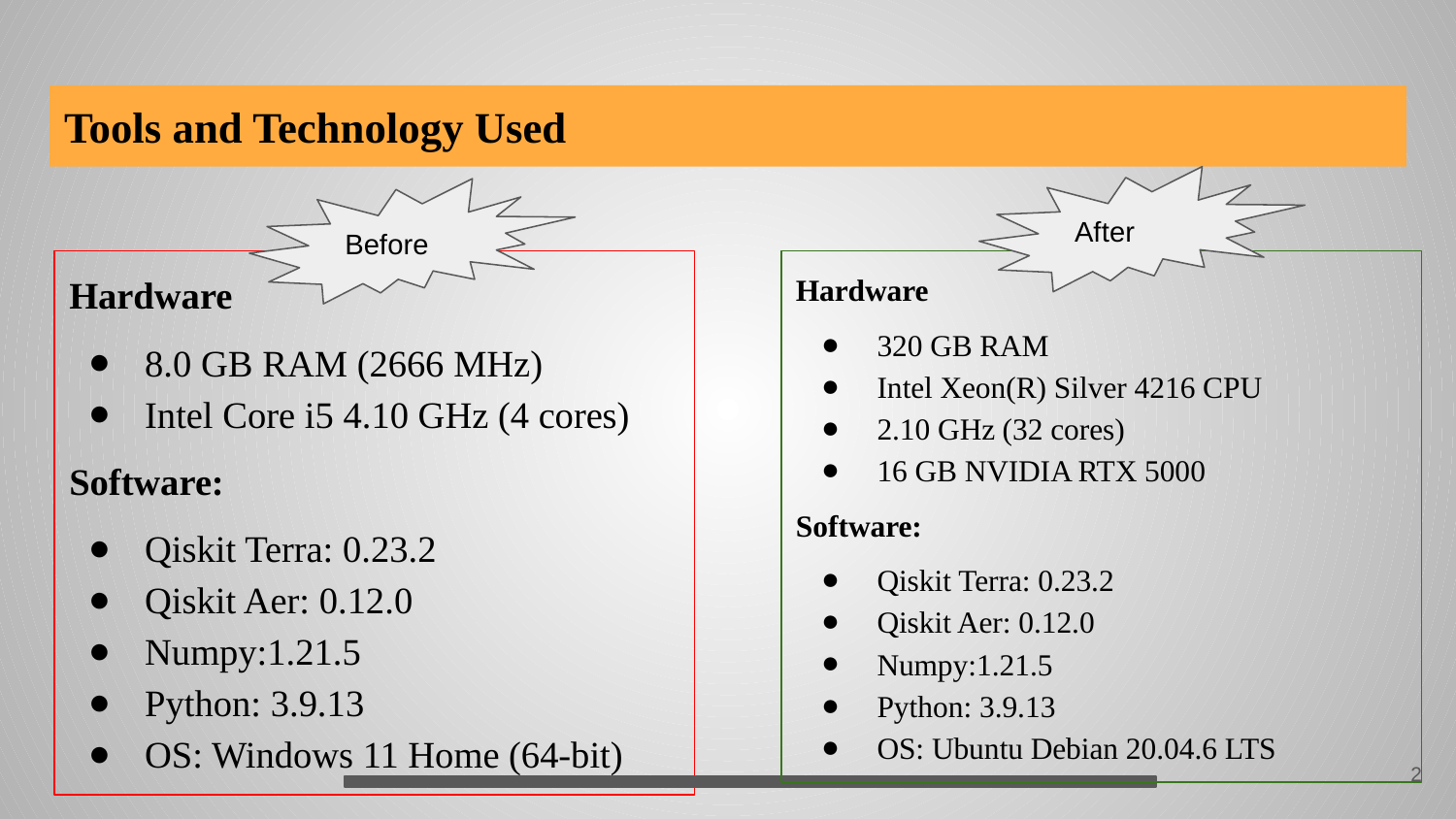

# Tools and Technology Used
After
Before
Hardware
8.0 GB RAM (2666 MHz)
Intel Core i5 4.10 GHz (4 cores)
Software:
Qiskit Terra: 0.23.2
Qiskit Aer: 0.12.0
Numpy:1.21.5
Python: 3.9.13
OS: Windows 11 Home (64-bit)

Hardware
320 GB RAM
Intel Xeon(R) Silver 4216 CPU
2.10 GHz (32 cores)
16 GB NVIDIA RTX 5000
Software:
Qiskit Terra: 0.23.2
Qiskit Aer: 0.12.0
Numpy:1.21.5
Python: 3.9.13
OS: Ubuntu Debian 20.04.6 LTS

2